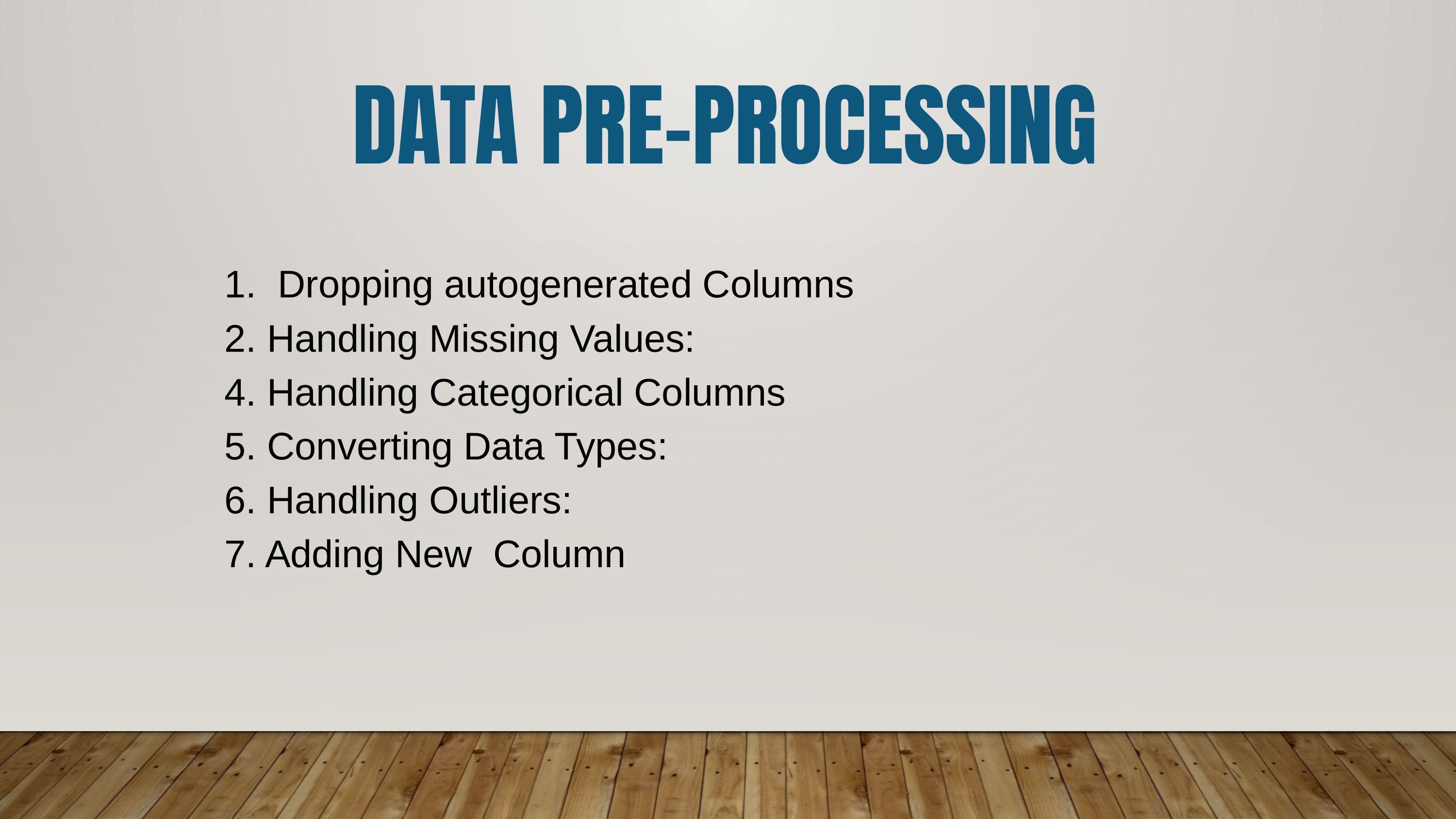

DATA PRE-PROCESSING
1.  Dropping autogenerated Columns
2. Handling Missing Values:
4. Handling Categorical Columns
5. Converting Data Types:
6. Handling Outliers:
7. Adding New  Column